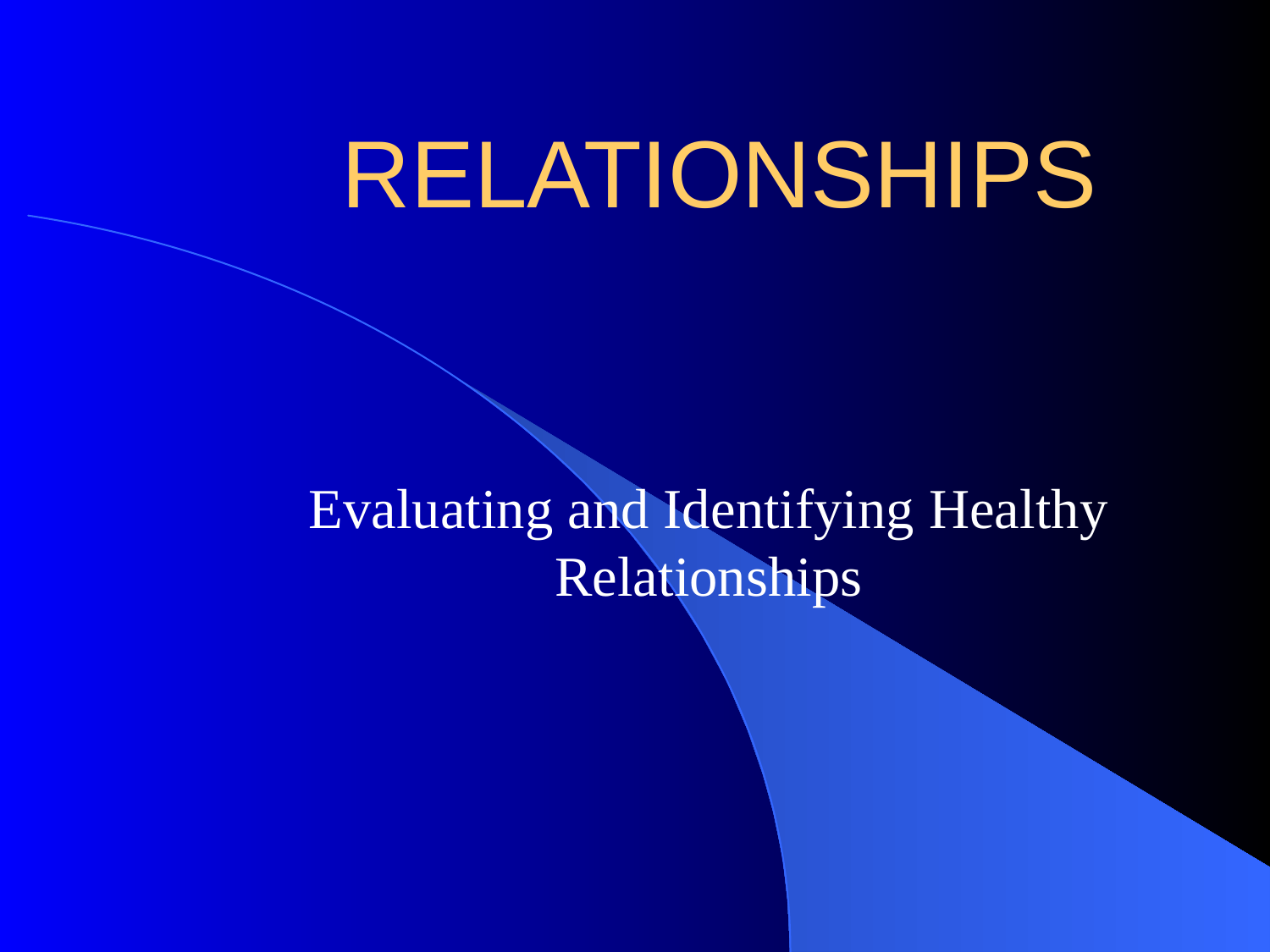

# RELATIONSHIPS
Evaluating and Identifying Healthy Relationships